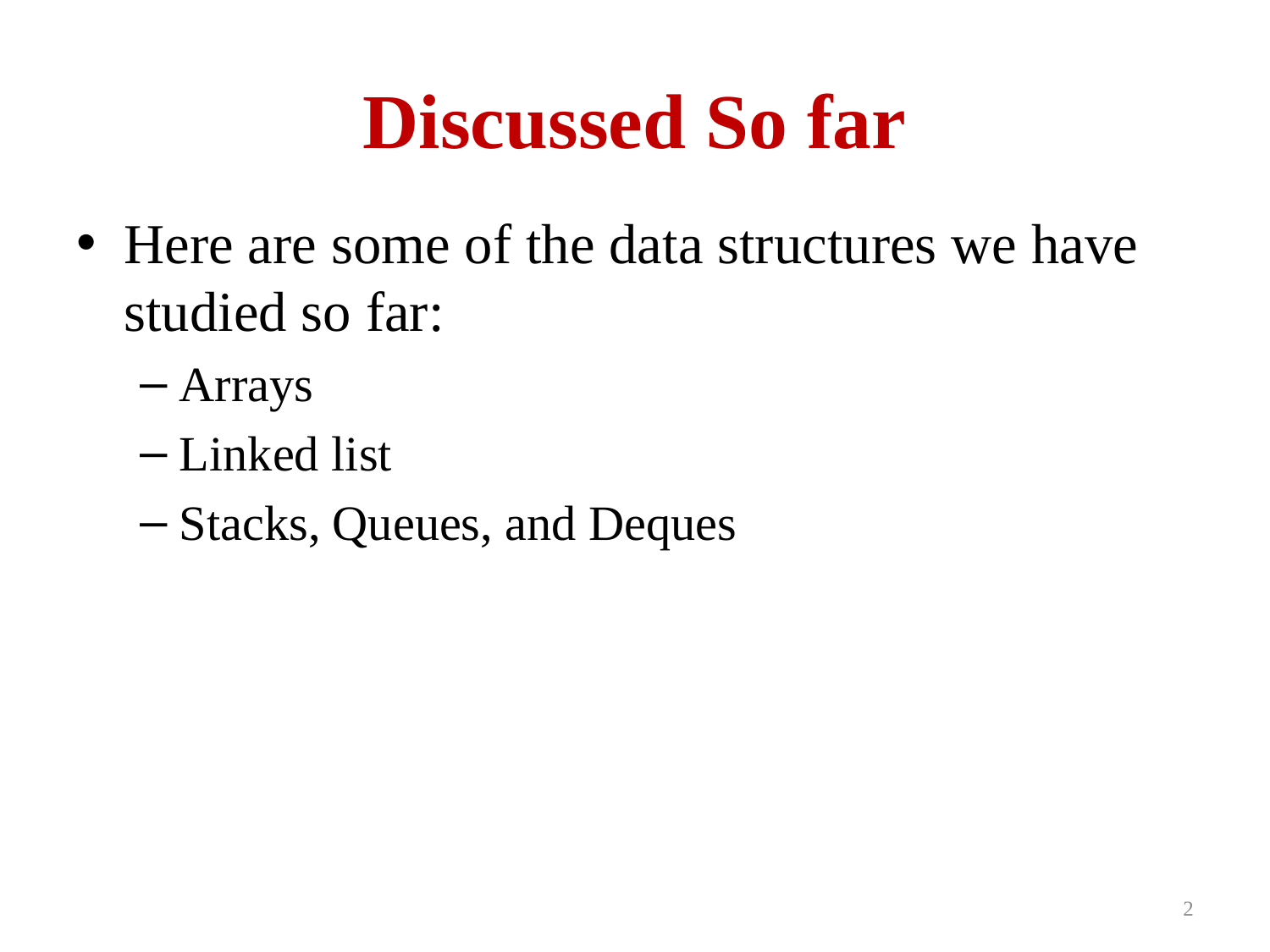

# Discussed So far
Here are some of the data structures we have studied so far:
Arrays
Linked list
Stacks, Queues, and Deques

2